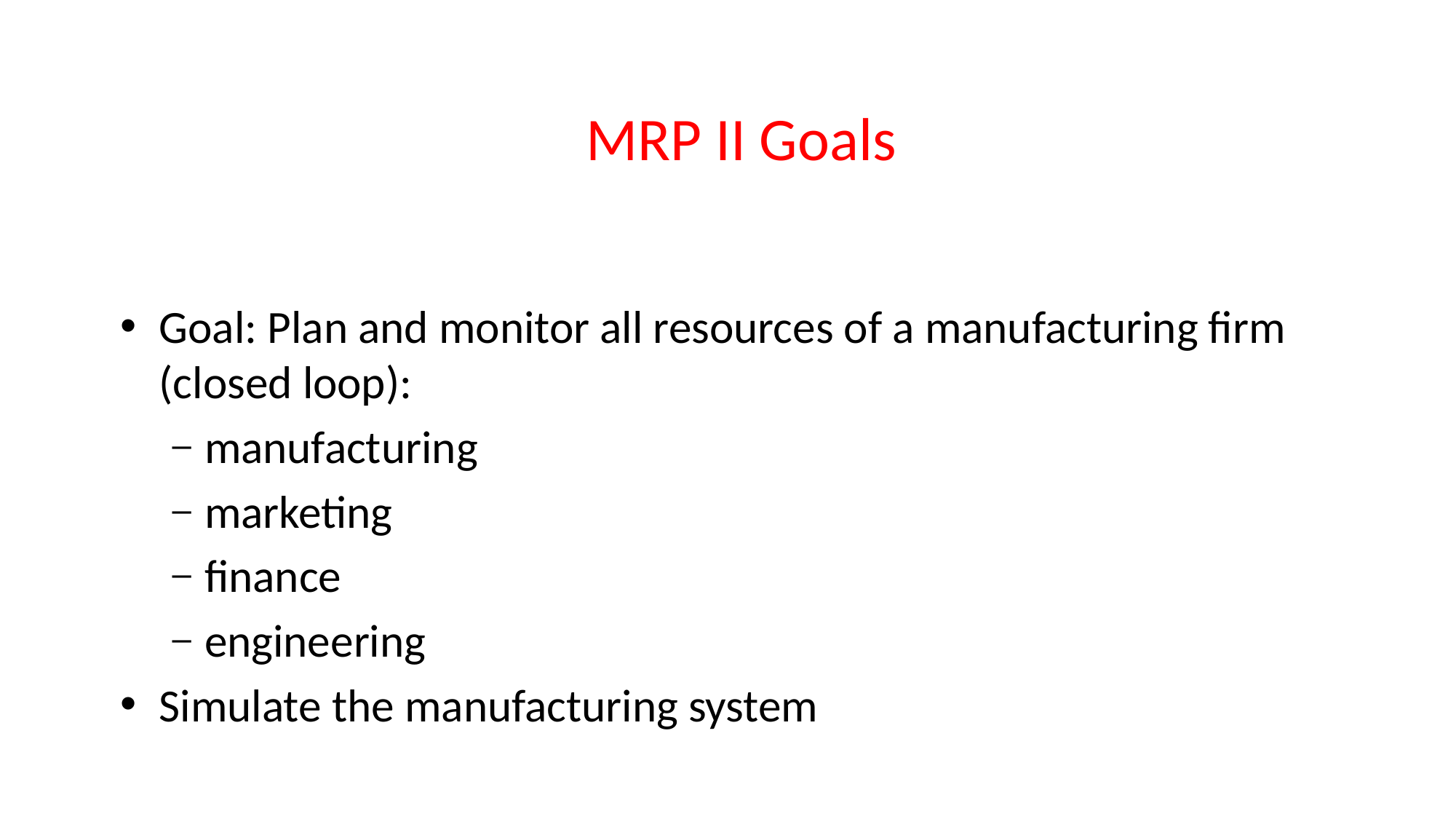

# MRP II Goals

Goal: Plan and monitor all resources of a manufacturing firm (closed loop):
manufacturing
marketing
finance
engineering
Simulate the manufacturing system